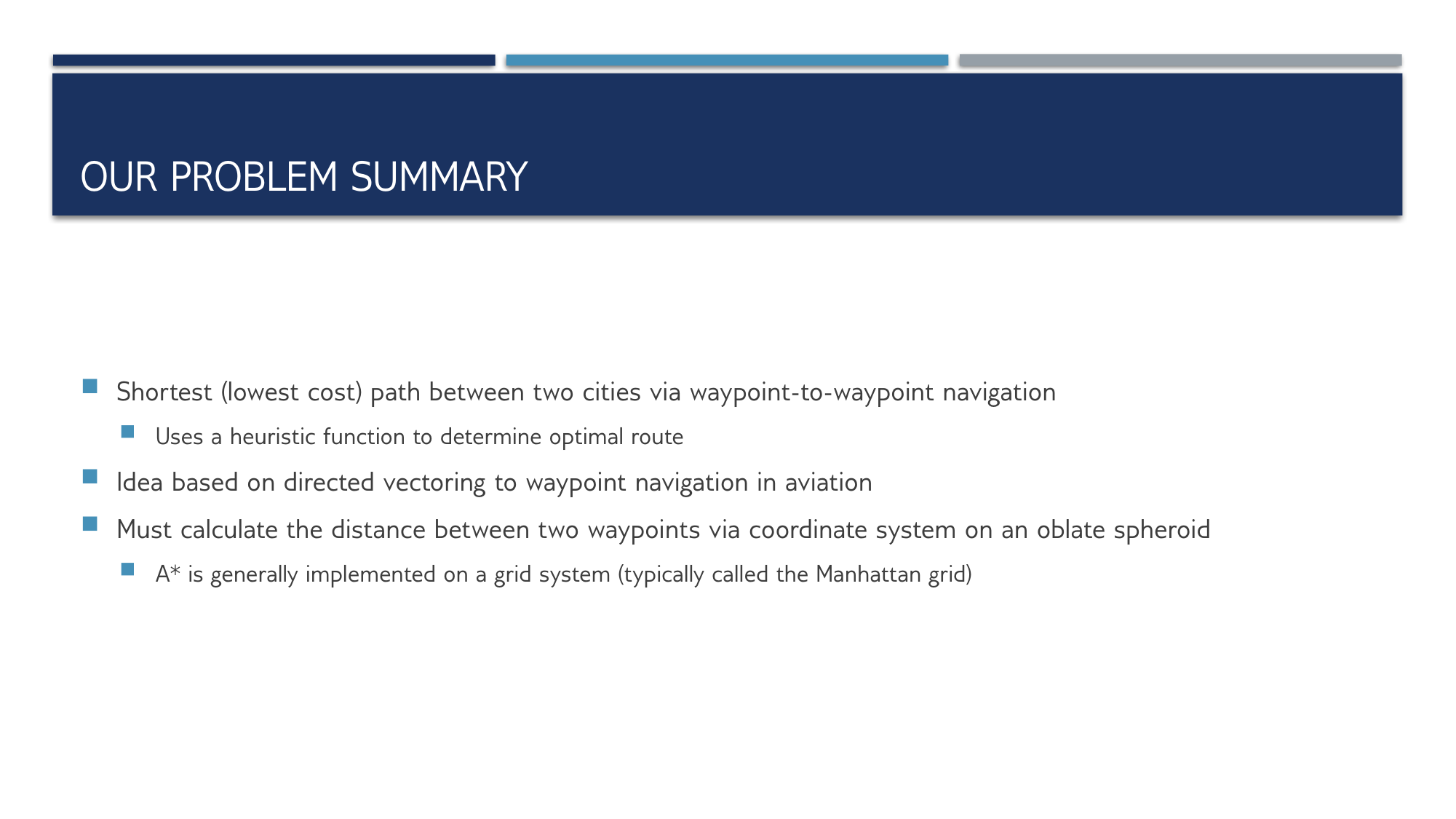

# Our Problem Summary
Shortest (lowest cost) path between two cities via waypoint-to-waypoint navigation
Uses a heuristic function to determine optimal route
Idea based on directed vectoring to waypoint navigation in aviation
Must calculate the distance between two waypoints via coordinate system on an oblate spheroid
A* is generally implemented on a grid system (typically called the Manhattan grid)